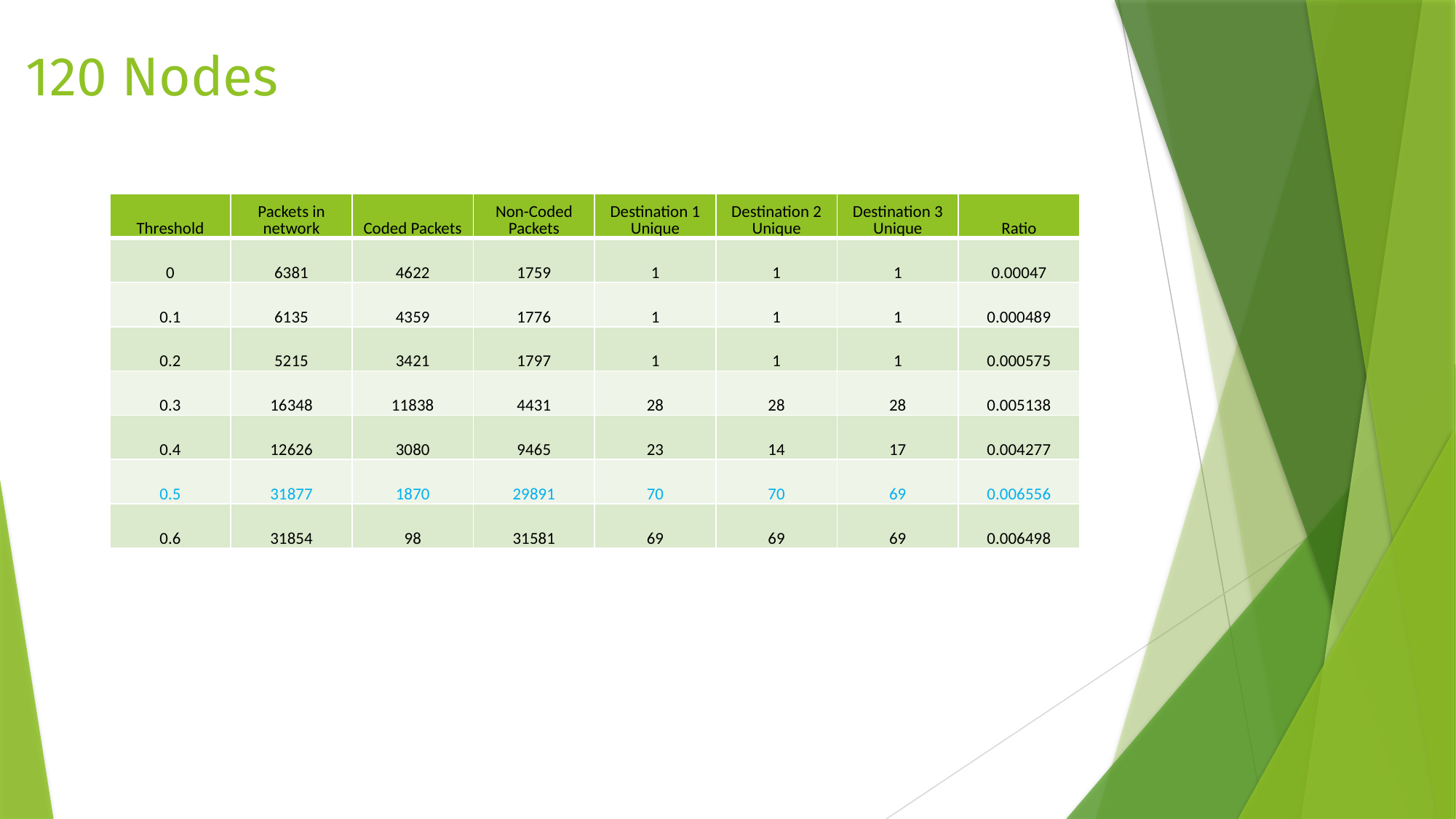

# 120 Nodes
| Threshold | Packets in network | Coded Packets | Non-Coded Packets | Destination 1 Unique | Destination 2 Unique | Destination 3 Unique | Ratio |
| --- | --- | --- | --- | --- | --- | --- | --- |
| 0 | 6381 | 4622 | 1759 | 1 | 1 | 1 | 0.00047 |
| 0.1 | 6135 | 4359 | 1776 | 1 | 1 | 1 | 0.000489 |
| 0.2 | 5215 | 3421 | 1797 | 1 | 1 | 1 | 0.000575 |
| 0.3 | 16348 | 11838 | 4431 | 28 | 28 | 28 | 0.005138 |
| 0.4 | 12626 | 3080 | 9465 | 23 | 14 | 17 | 0.004277 |
| 0.5 | 31877 | 1870 | 29891 | 70 | 70 | 69 | 0.006556 |
| 0.6 | 31854 | 98 | 31581 | 69 | 69 | 69 | 0.006498 |